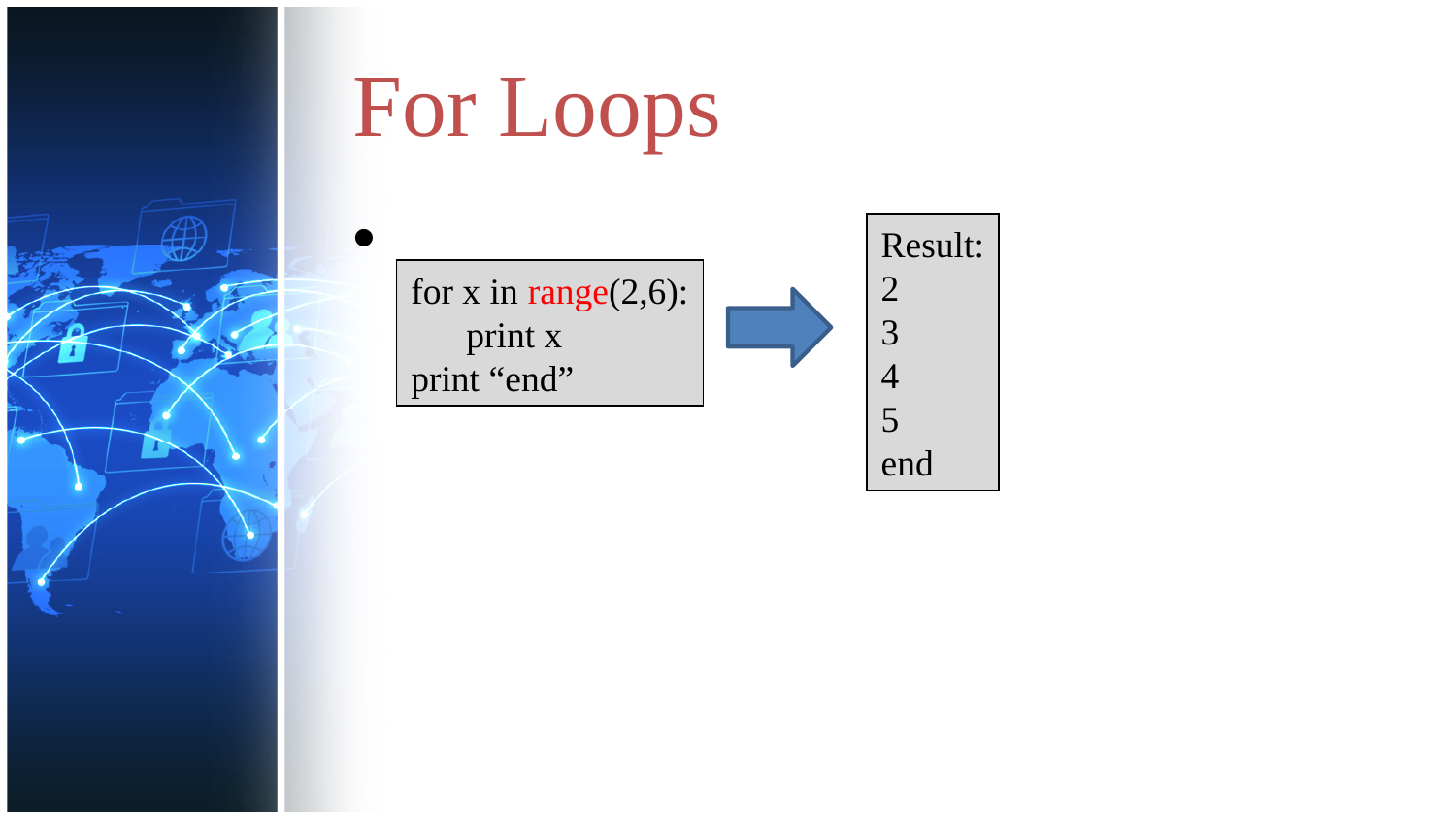

# For Loops

Result:
2
3
4
5
end
for x in range(2,6):
      print x
print “end”